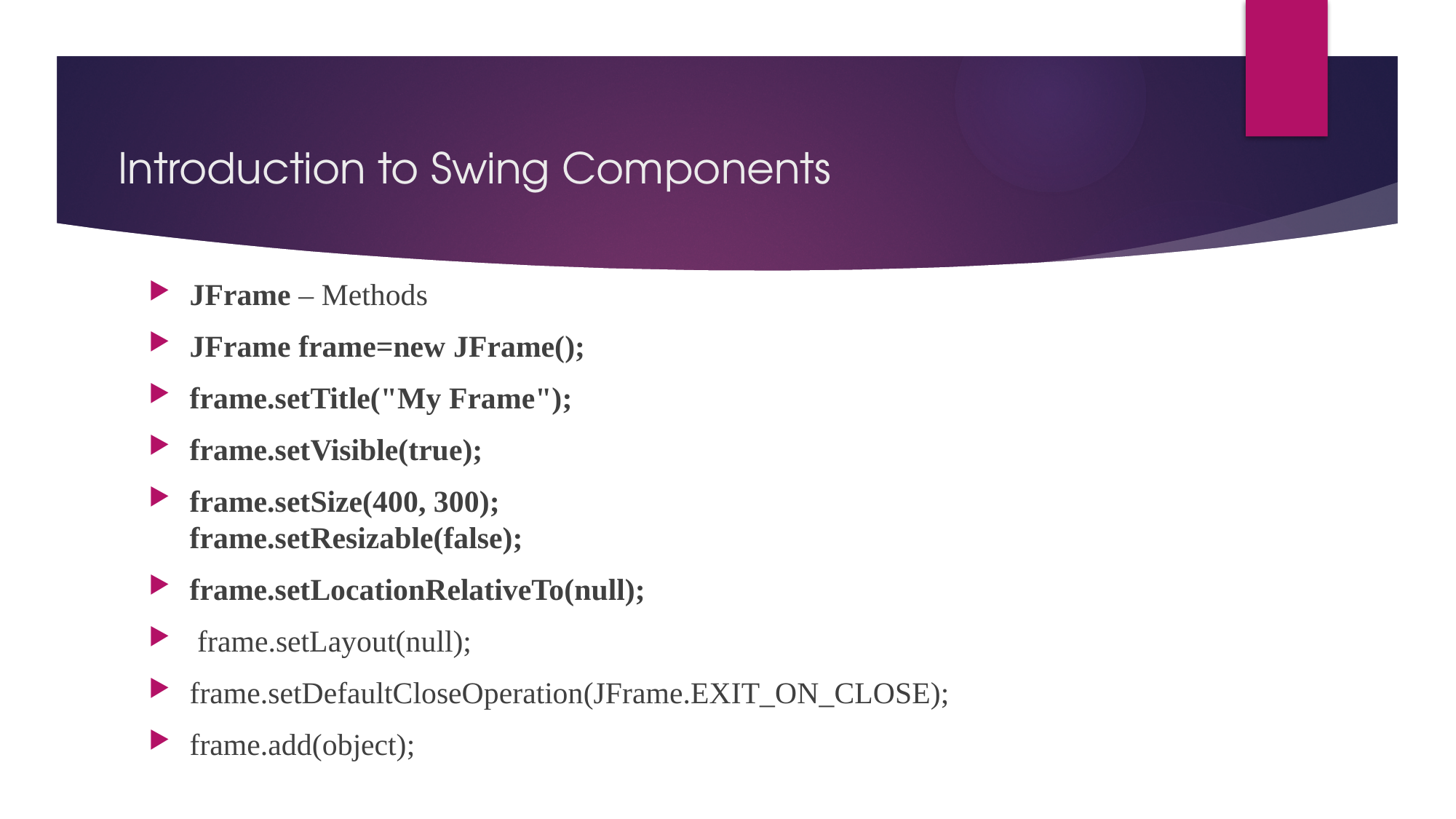

# Introduction to Swing Components
JFrame – Methods
JFrame frame=new JFrame();
frame.setTitle("My Frame");
frame.setVisible(true);
frame.setSize(400, 300);
frame.setResizable(false);
frame.setLocationRelativeTo(null);
 frame.setLayout(null);
frame.setDefaultCloseOperation(JFrame.EXIT_ON_CLOSE);
frame.add(object);